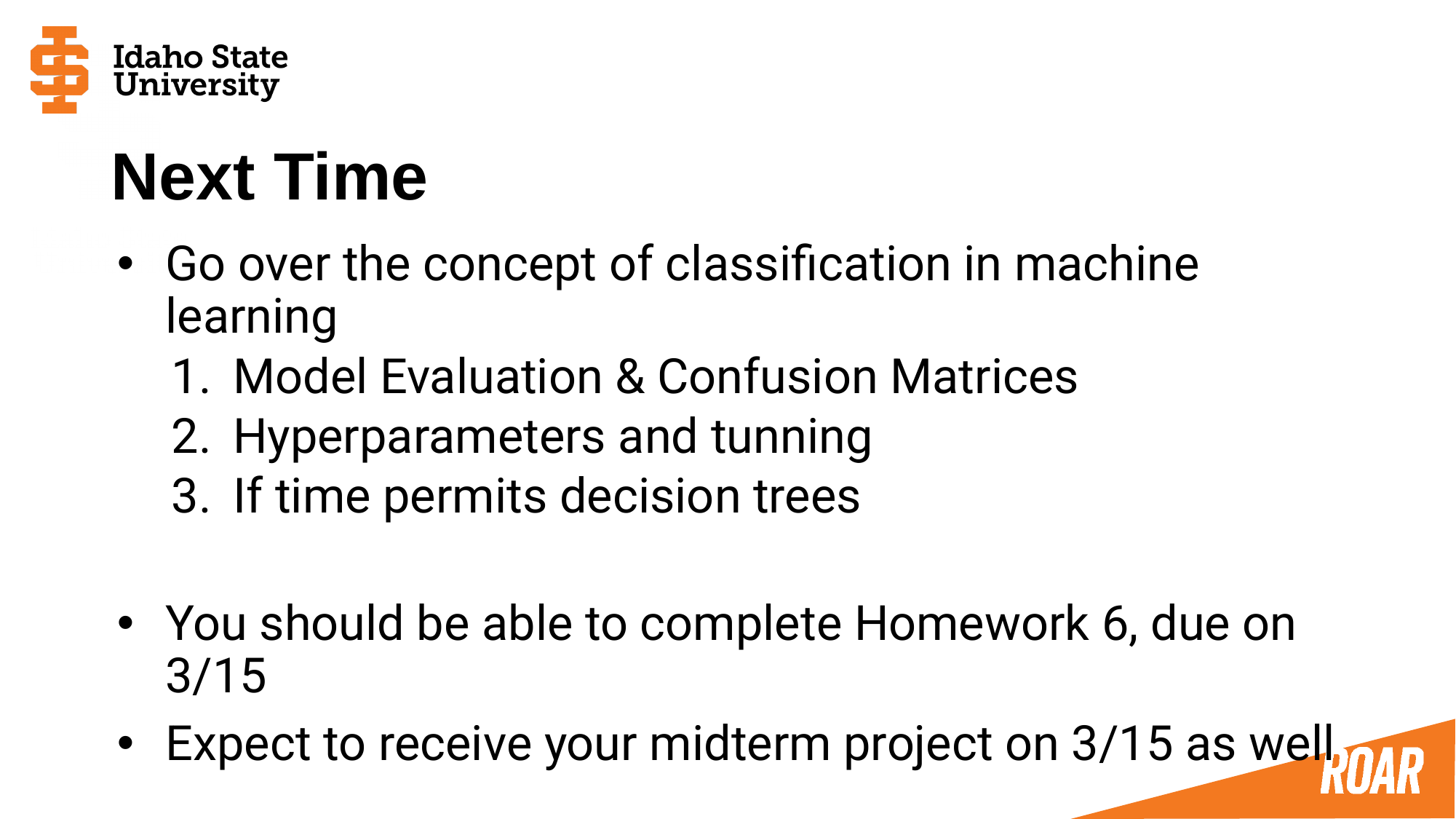

# Next Time
Go over the concept of classification in machine learning
Model Evaluation & Confusion Matrices
Hyperparameters and tunning
If time permits decision trees

You should be able to complete Homework 6, due on 3/15
Expect to receive your midterm project on 3/15 as well